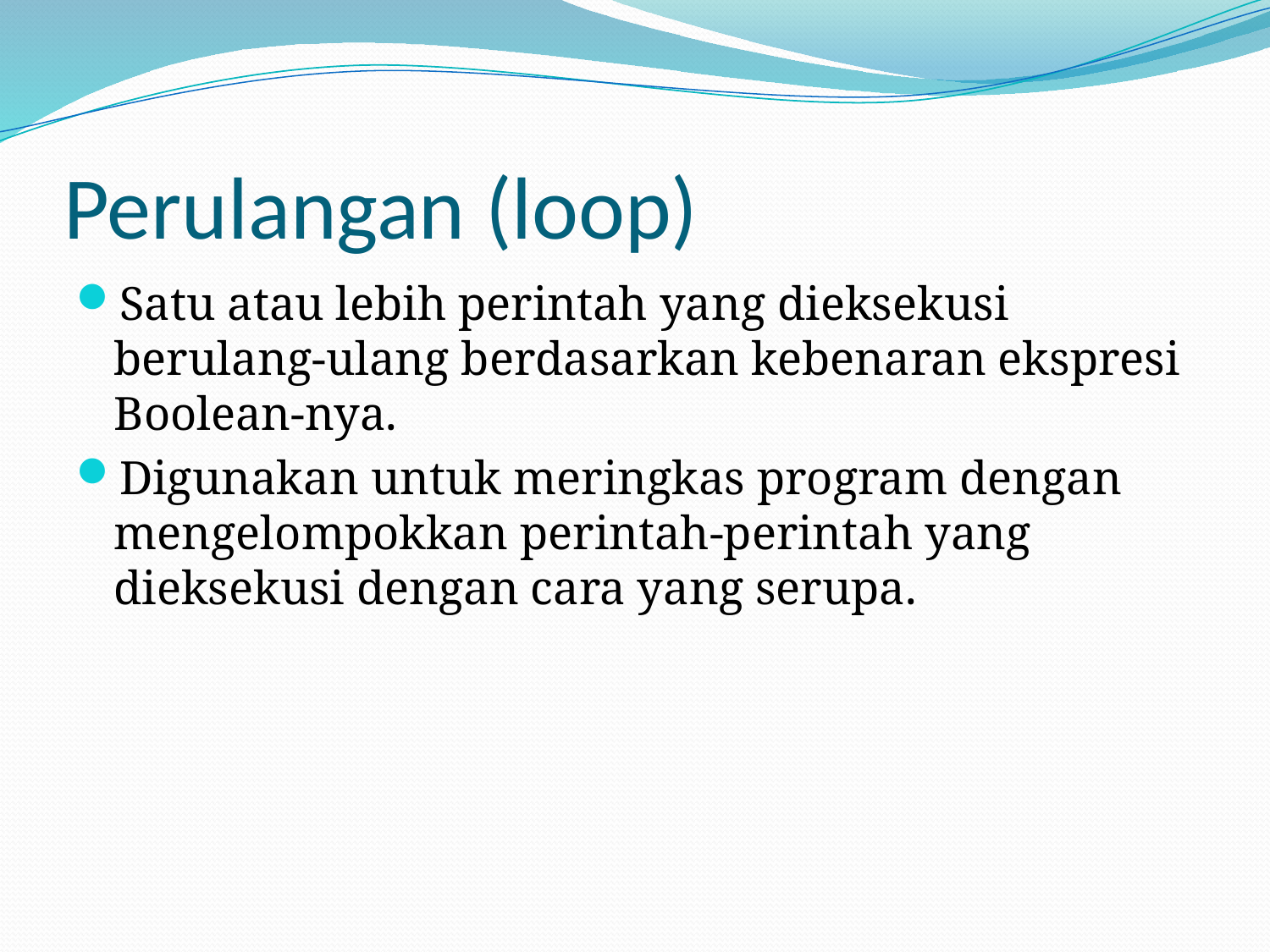

# Perulangan (loop)
Satu atau lebih perintah yang dieksekusi berulang-ulang berdasarkan kebenaran ekspresi Boolean-nya.
Digunakan untuk meringkas program dengan mengelompokkan perintah-perintah yang dieksekusi dengan cara yang serupa.